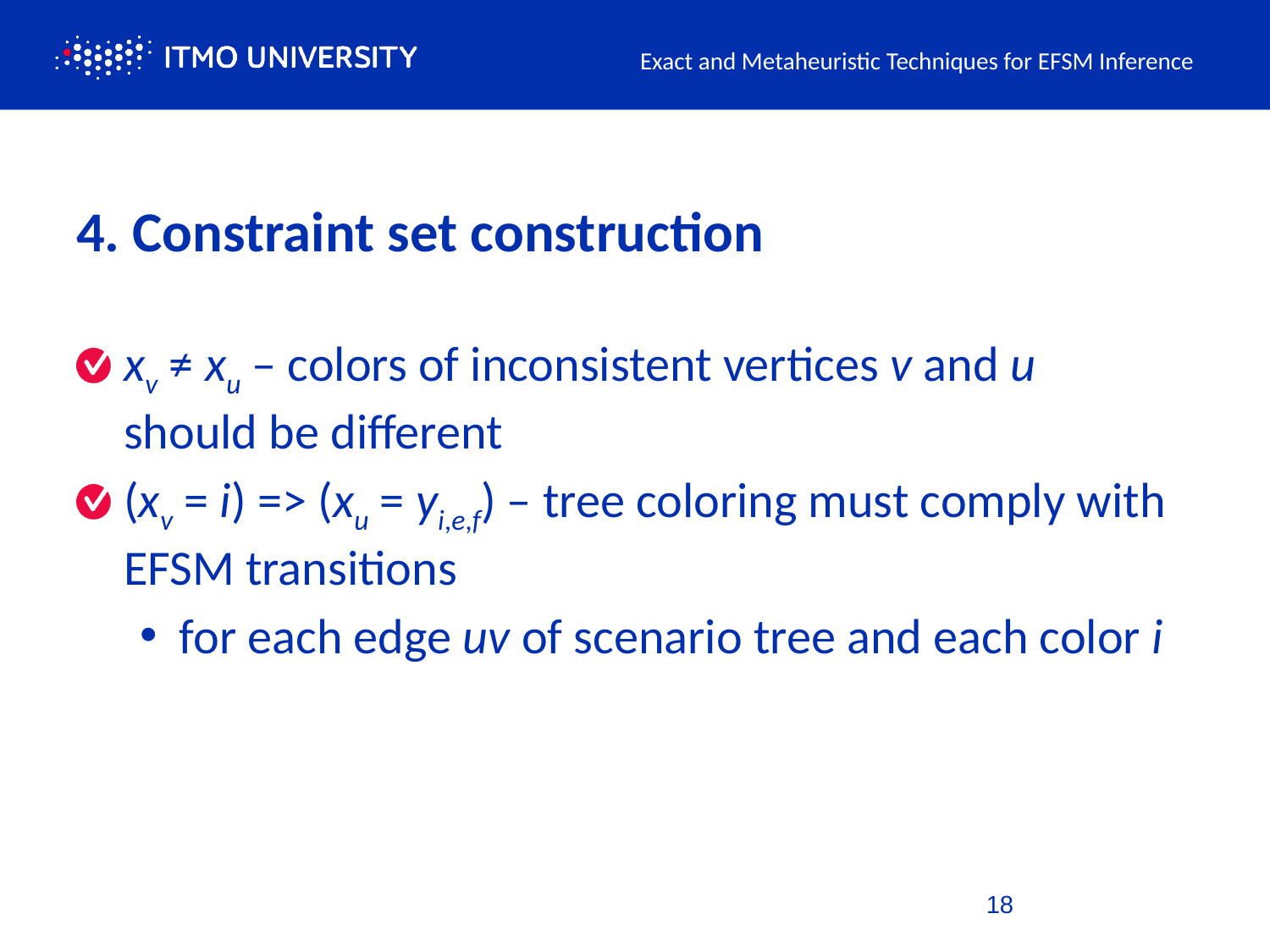

Exact and Metaheuristic Techniques for EFSM Inference
# 4. Constraint set construction
xv ≠ xu – colors of inconsistent vertices v and u should be different
(xv = i) => (xu = yi,e,f) – tree coloring must comply with EFSM transitions
for each edge uv of scenario tree and each color i

18